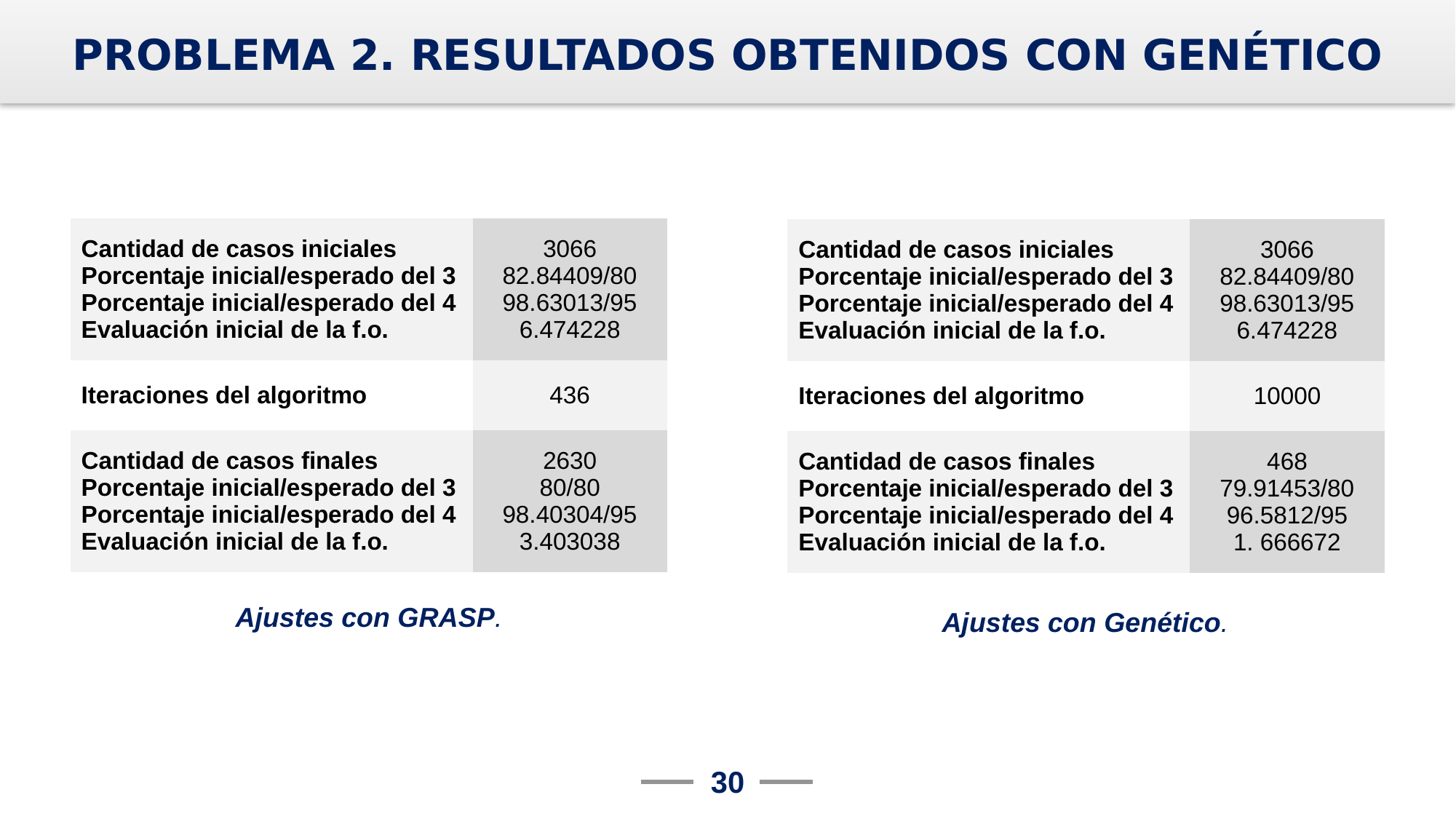

# PROBLEMA 2. RESULTADOS OBTENIDOS CON GENÉTICO

| Cantidad de casos iniciales Porcentaje inicial/esperado del 3 Porcentaje inicial/esperado del 4 Evaluación inicial de la f.o. | 3066 82.84409/80 98.63013/95 6.474228 |
| --- | --- |
| Iteraciones del algoritmo | 436 |
| Cantidad de casos finales Porcentaje inicial/esperado del 3 Porcentaje inicial/esperado del 4 Evaluación inicial de la f.o. | 2630 80/80 98.40304/95 3.403038 |
| Cantidad de casos iniciales Porcentaje inicial/esperado del 3 Porcentaje inicial/esperado del 4 Evaluación inicial de la f.o. | 3066 82.84409/80 98.63013/95 6.474228 |
| --- | --- |
| Iteraciones del algoritmo | 10000 |
| Cantidad de casos finales Porcentaje inicial/esperado del 3 Porcentaje inicial/esperado del 4 Evaluación inicial de la f.o. | 468 79.91453/80 96.5812/95 1. 666672 |
Ajustes con GRASP.

Ajustes con Genético.

30